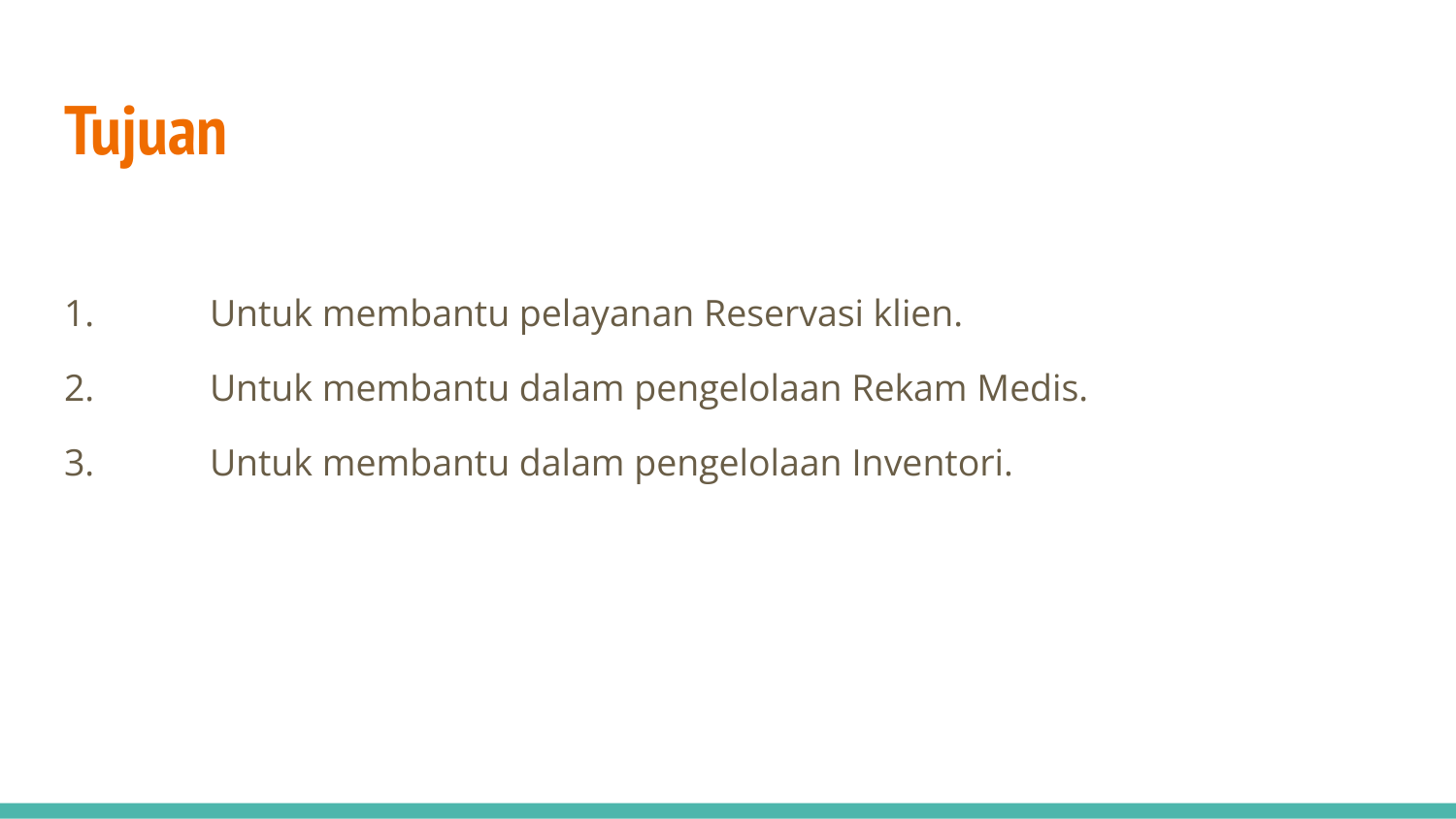

# Tujuan

1.	Untuk membantu pelayanan Reservasi klien.
2.	Untuk membantu dalam pengelolaan Rekam Medis.
3.	Untuk membantu dalam pengelolaan Inventori.